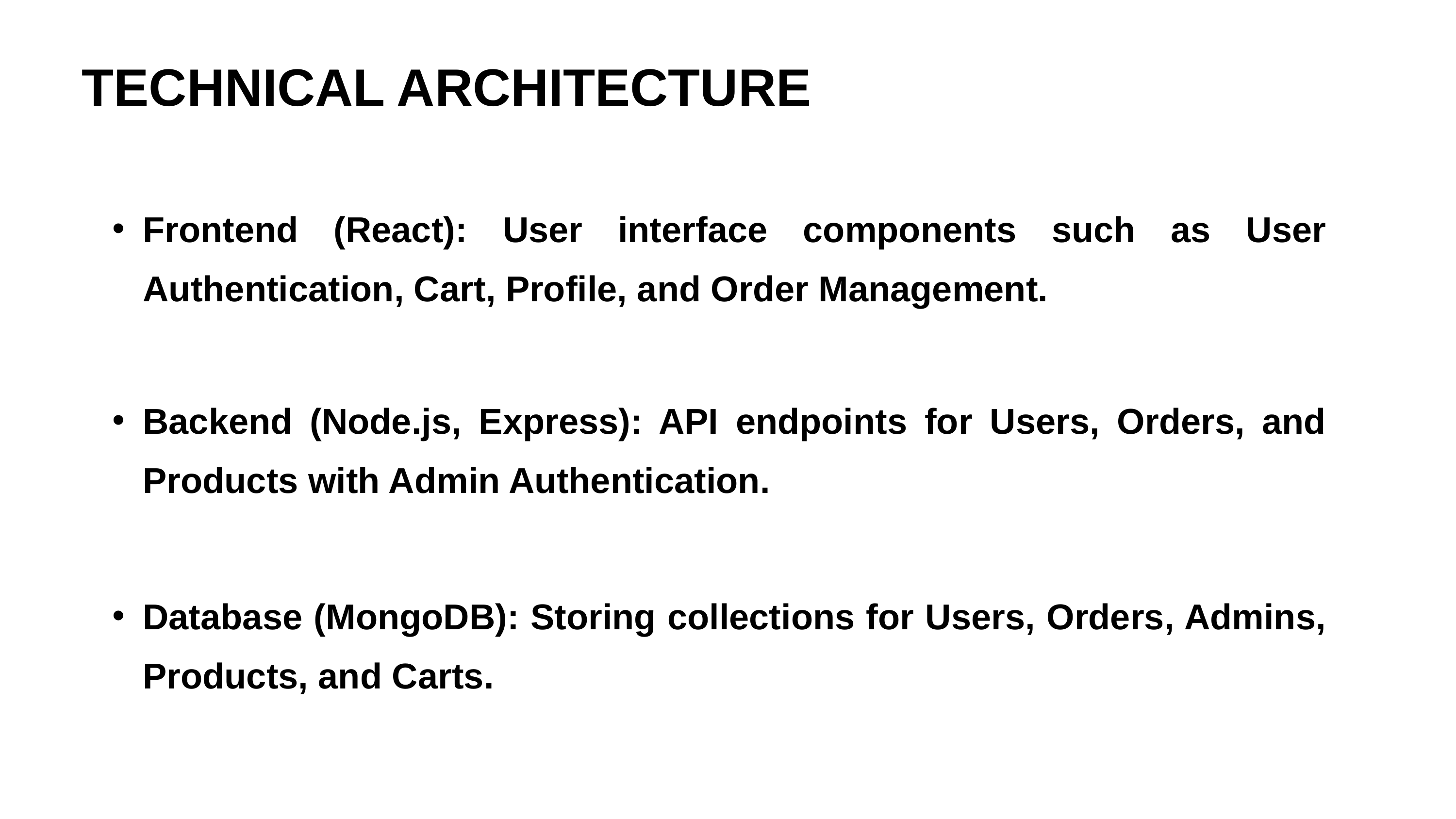

TECHNICAL ARCHITECTURE
Frontend (React): User interface components such as User Authentication, Cart, Profile, and Order Management.
Backend (Node.js, Express): API endpoints for Users, Orders, and Products with Admin Authentication.
Database (MongoDB): Storing collections for Users, Orders, Admins, Products, and Carts.